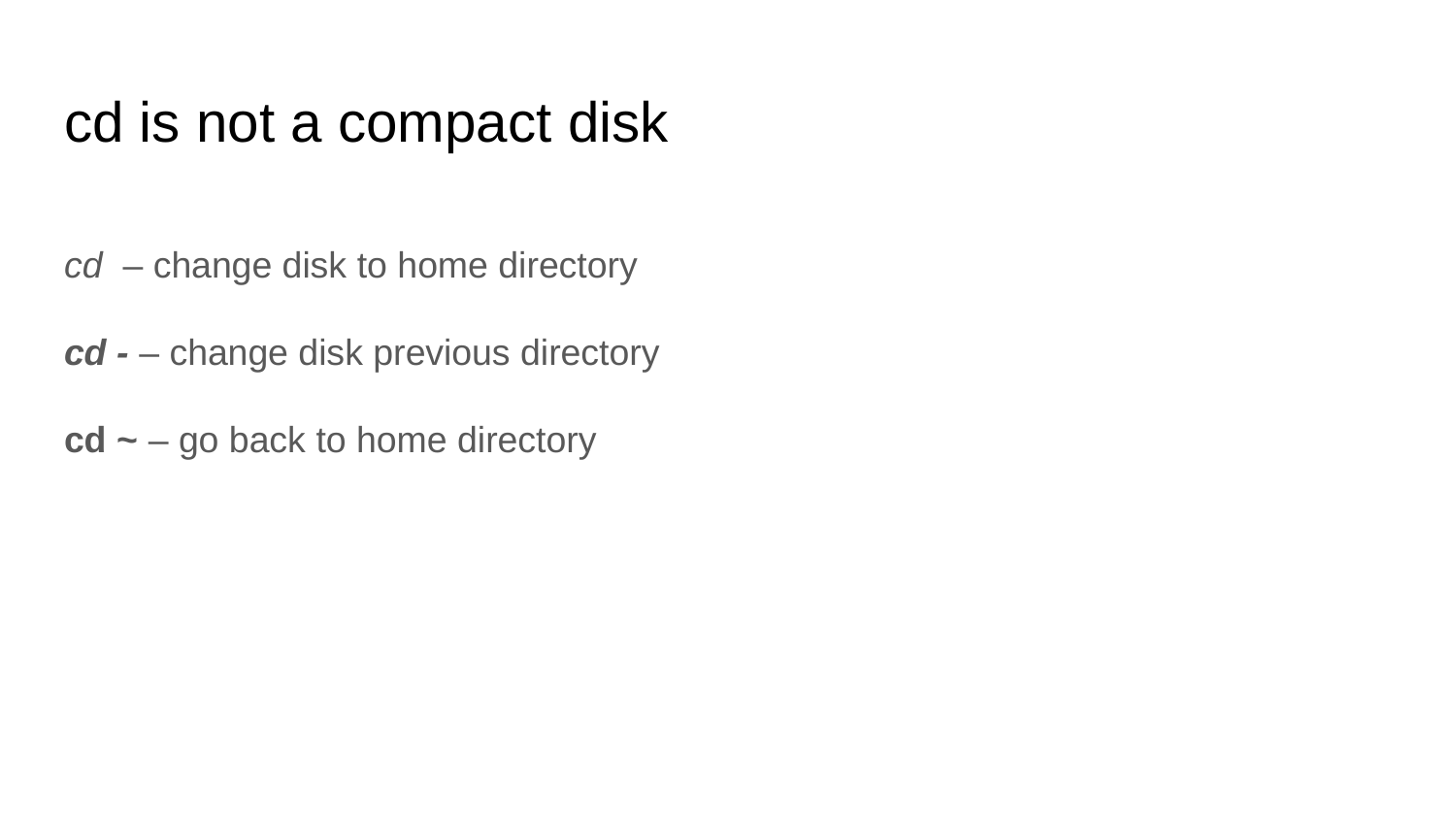

# cd is not a compact disk
cd  – change disk to home directory
cd - – change disk previous directory
cd ~ – go back to home directory